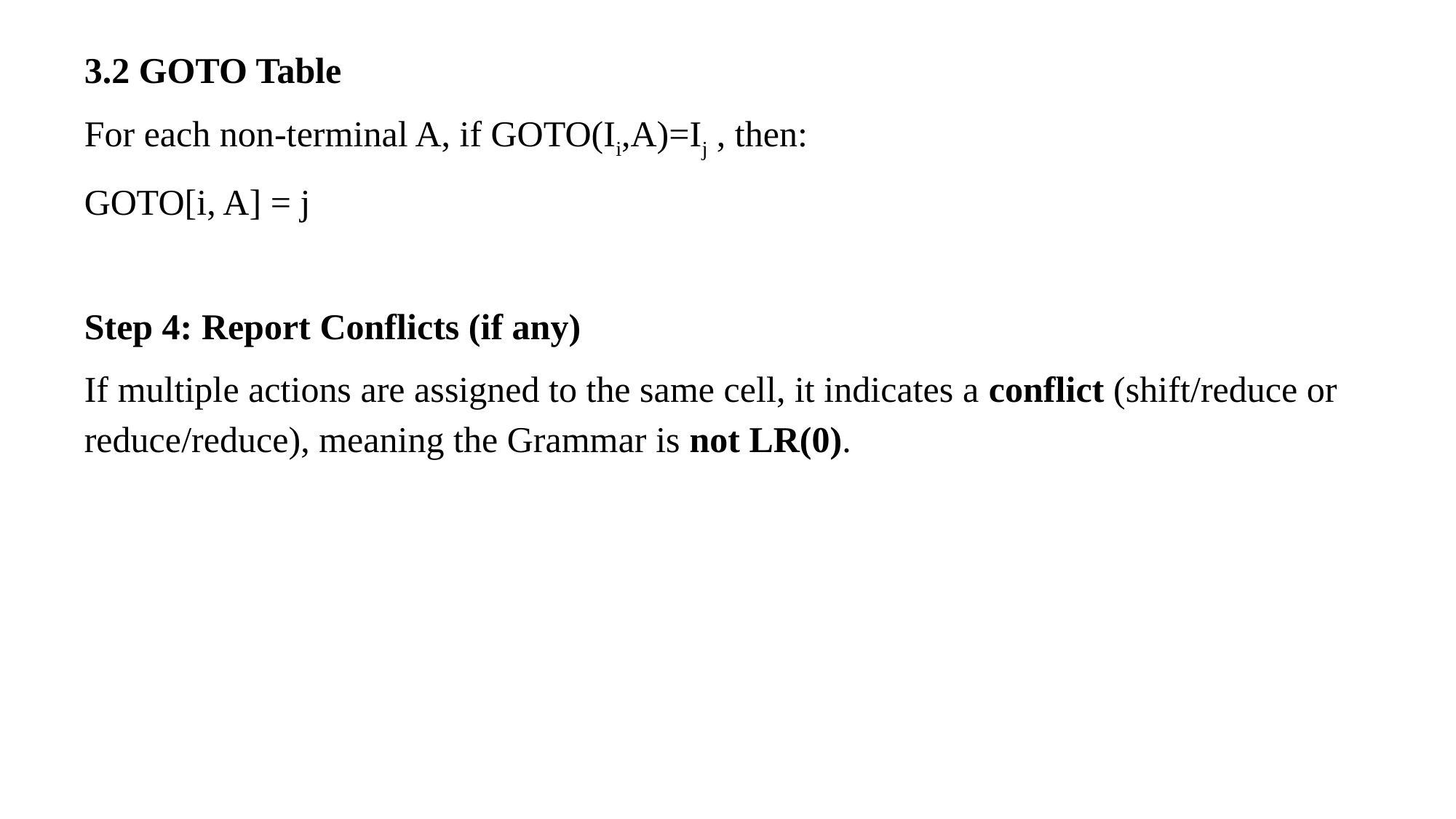

3.2 GOTO Table
For each non-terminal A, if GOTO(Ii,A)=Ij ​, then:
GOTO[i, A] = j

Step 4: Report Conflicts (if any)
If multiple actions are assigned to the same cell, it indicates a conflict (shift/reduce or reduce/reduce), meaning the Grammar is not LR(0).